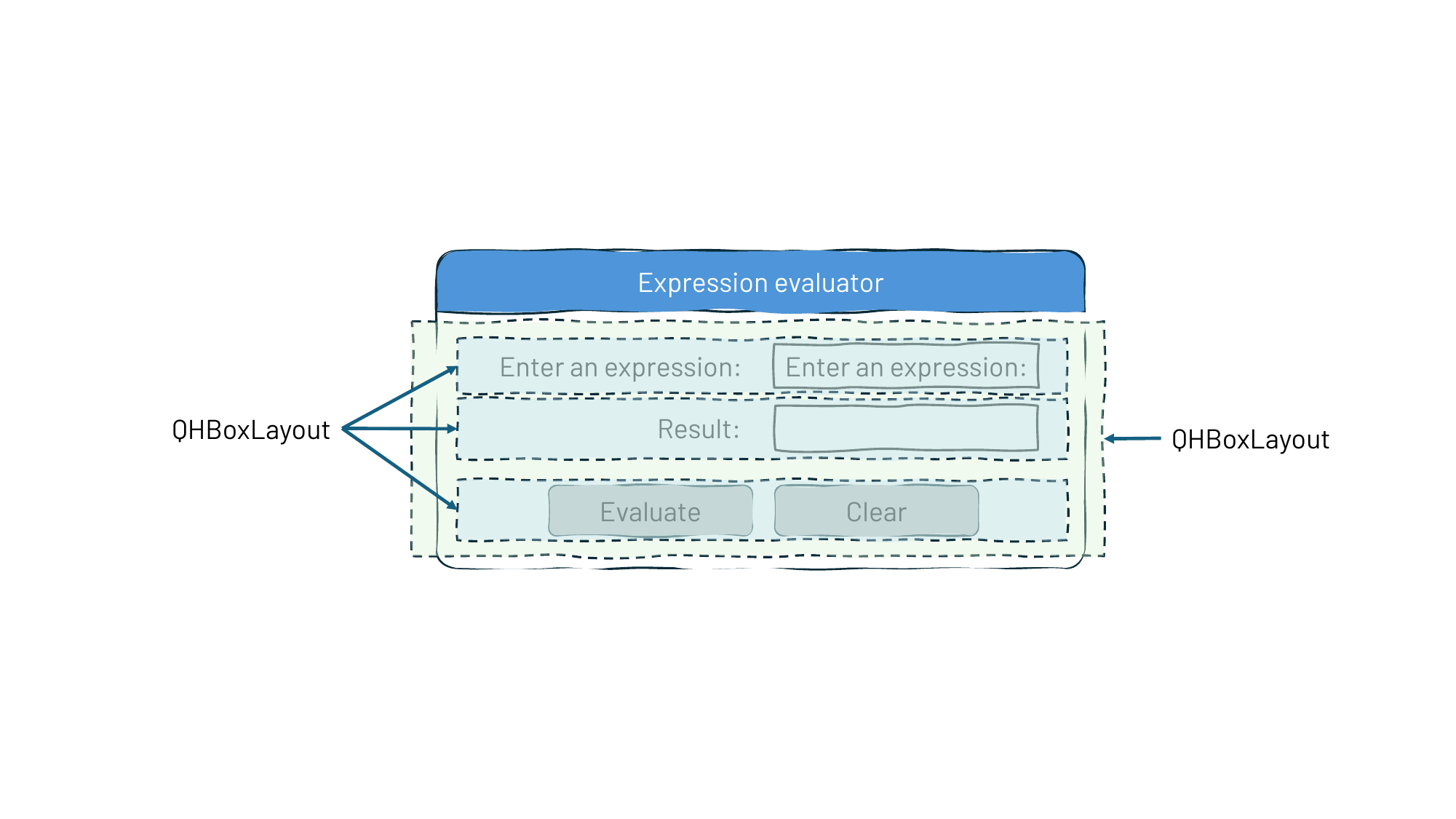

Expression evaluator

Enter an expression:
Enter an expression:

Result:

QHBoxLayout
QHBoxLayout

Evaluate
Clear